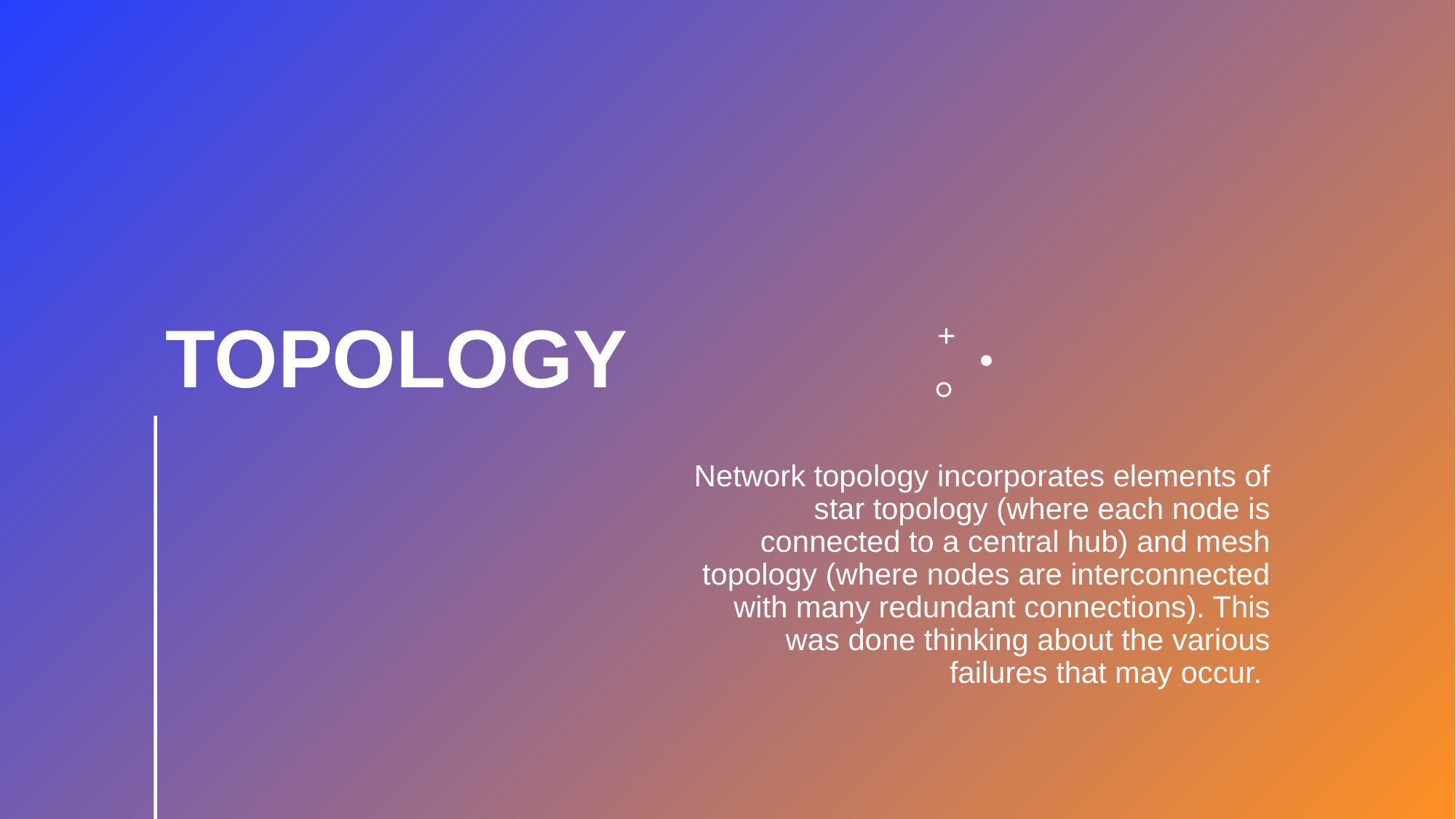

# topology
Network topology incorporates elements of star topology (where each node is connected to a central hub) and mesh topology (where nodes are interconnected with many redundant connections). This was done thinking about the various failures that may occur.